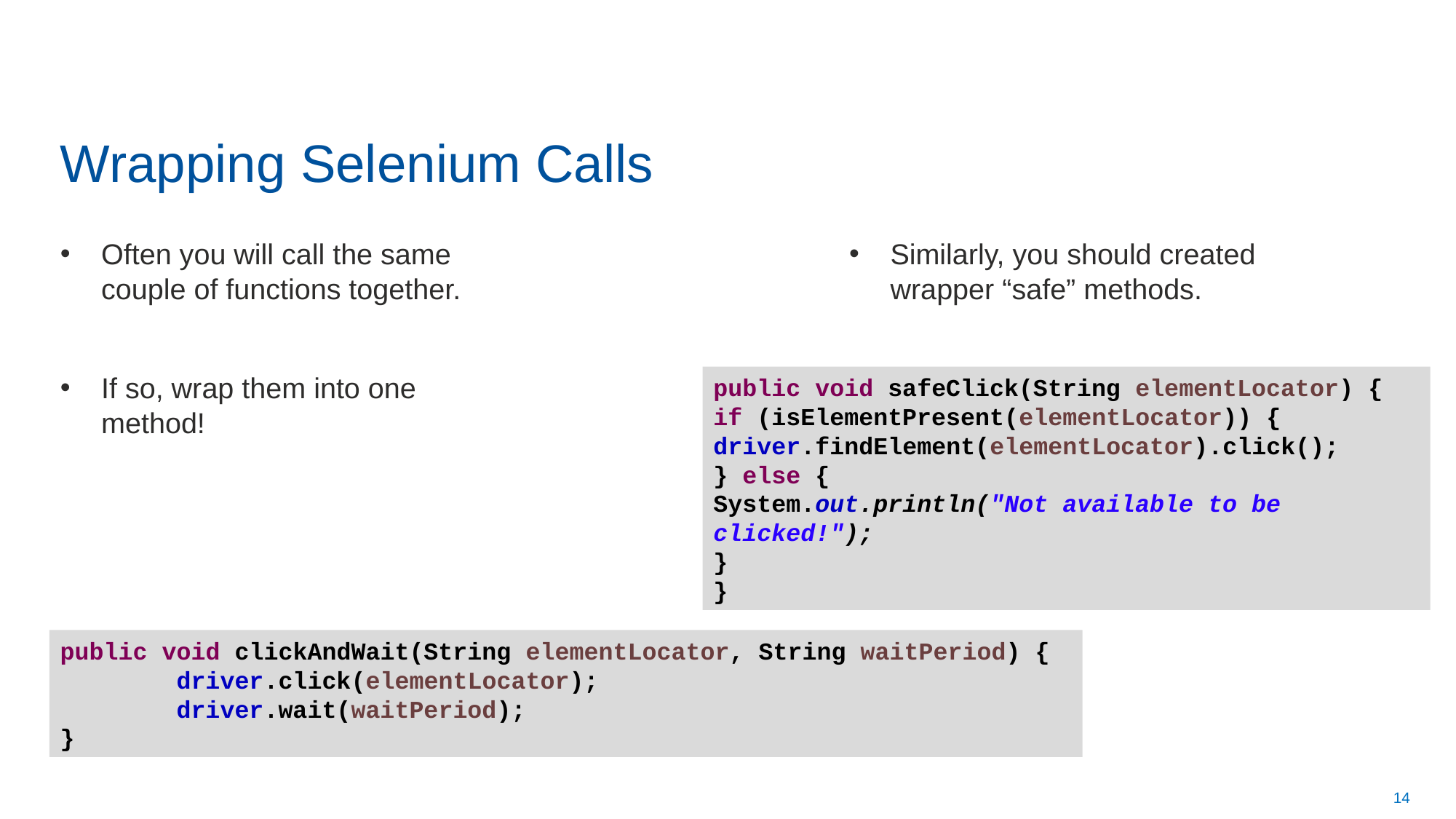

# Wrapping Selenium Calls
Often you will call the same couple of functions together.

If so, wrap them into one method!

Similarly, you should created wrapper “safe” methods.

public void safeClick(String elementLocator) {
if (isElementPresent(elementLocator)) {
driver.findElement(elementLocator).click();
} else {
System.out.println("Not available to be clicked!");
}
}
public void clickAndWait(String elementLocator, String waitPeriod) {
        driver.click(elementLocator);
        driver.wait(waitPeriod);
}